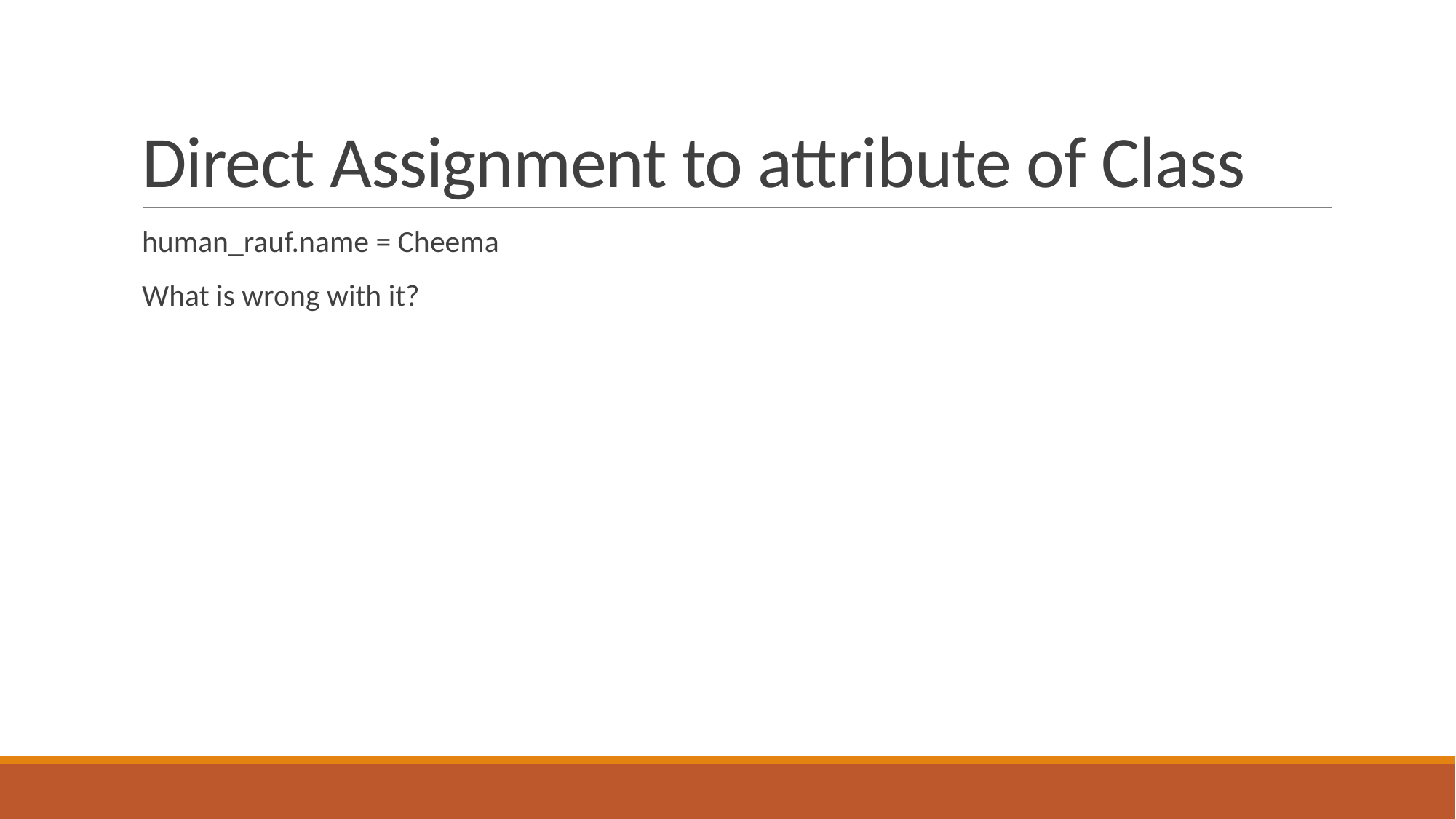

# Direct Assignment to attribute of Class
human_rauf.name = Cheema
What is wrong with it?